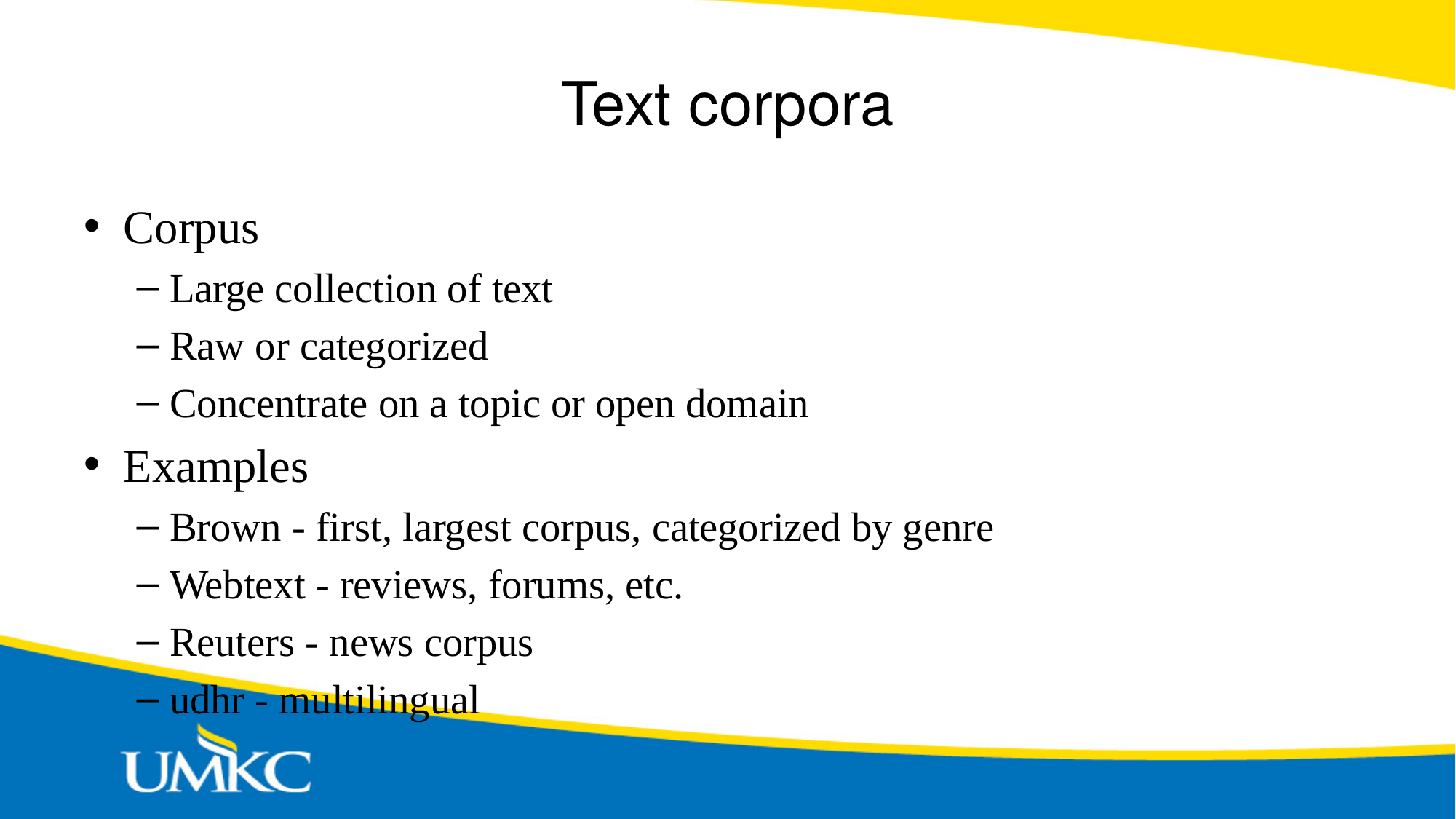

# Text corpora
Corpus
Large collection of text
Raw or categorized
Concentrate on a topic or open domain
Examples
Brown - first, largest corpus, categorized by genre
Webtext - reviews, forums, etc.
Reuters - news corpus
udhr - multilingual